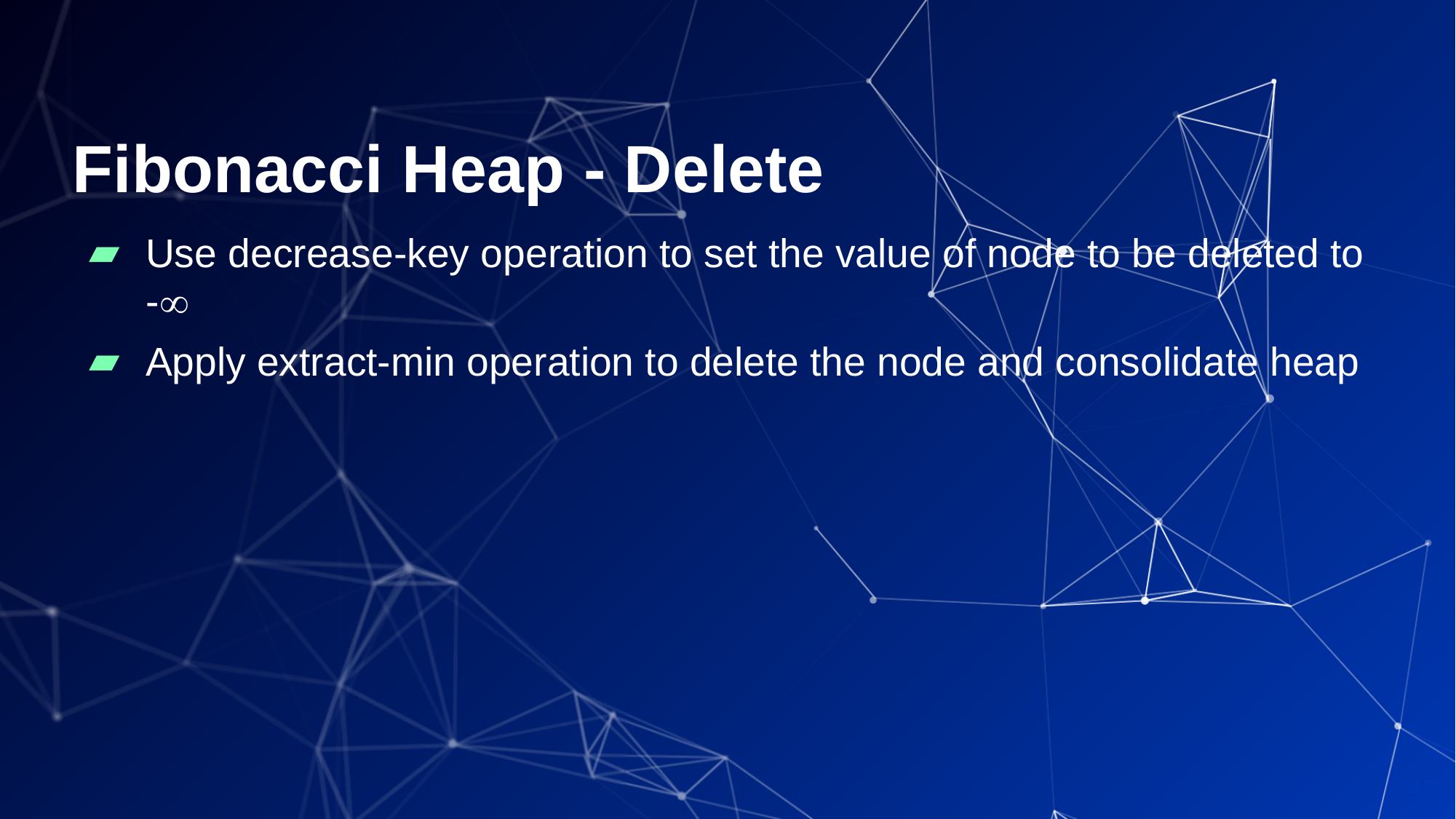

# Fibonacci Heap - Delete
Use decrease-key operation to set the value of node to be deleted to -∞
Apply extract-min operation to delete the node and consolidate heap
42